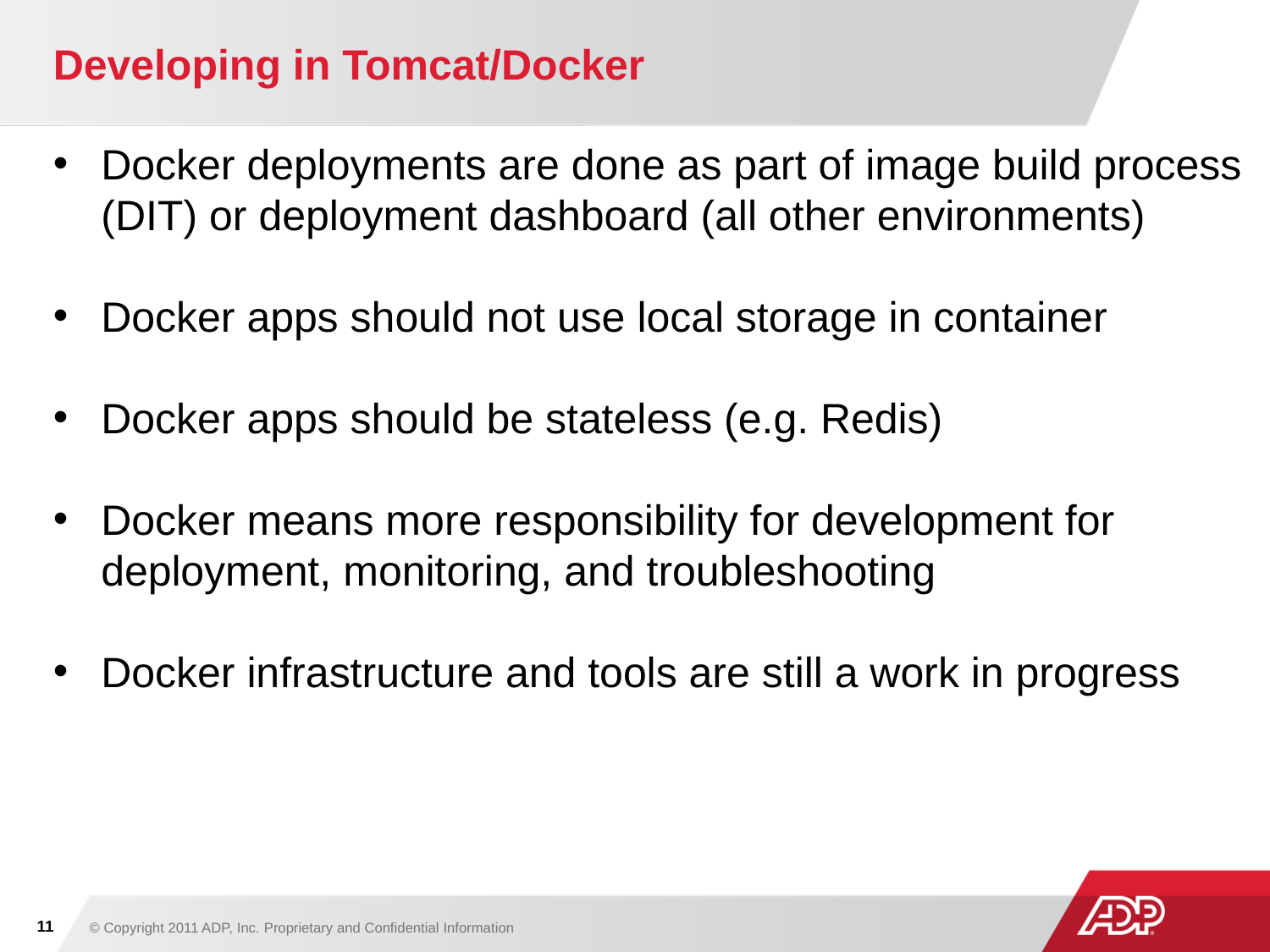

# Developing in Tomcat/Docker
Docker deployments are done as part of image build process (DIT) or deployment dashboard (all other environments)

Docker apps should not use local storage in container

Docker apps should be stateless (e.g. Redis)

Docker means more responsibility for development for deployment, monitoring, and troubleshooting

Docker infrastructure and tools are still a work in progress

11
© Copyright 2011 ADP, Inc. Proprietary and Confidential Information